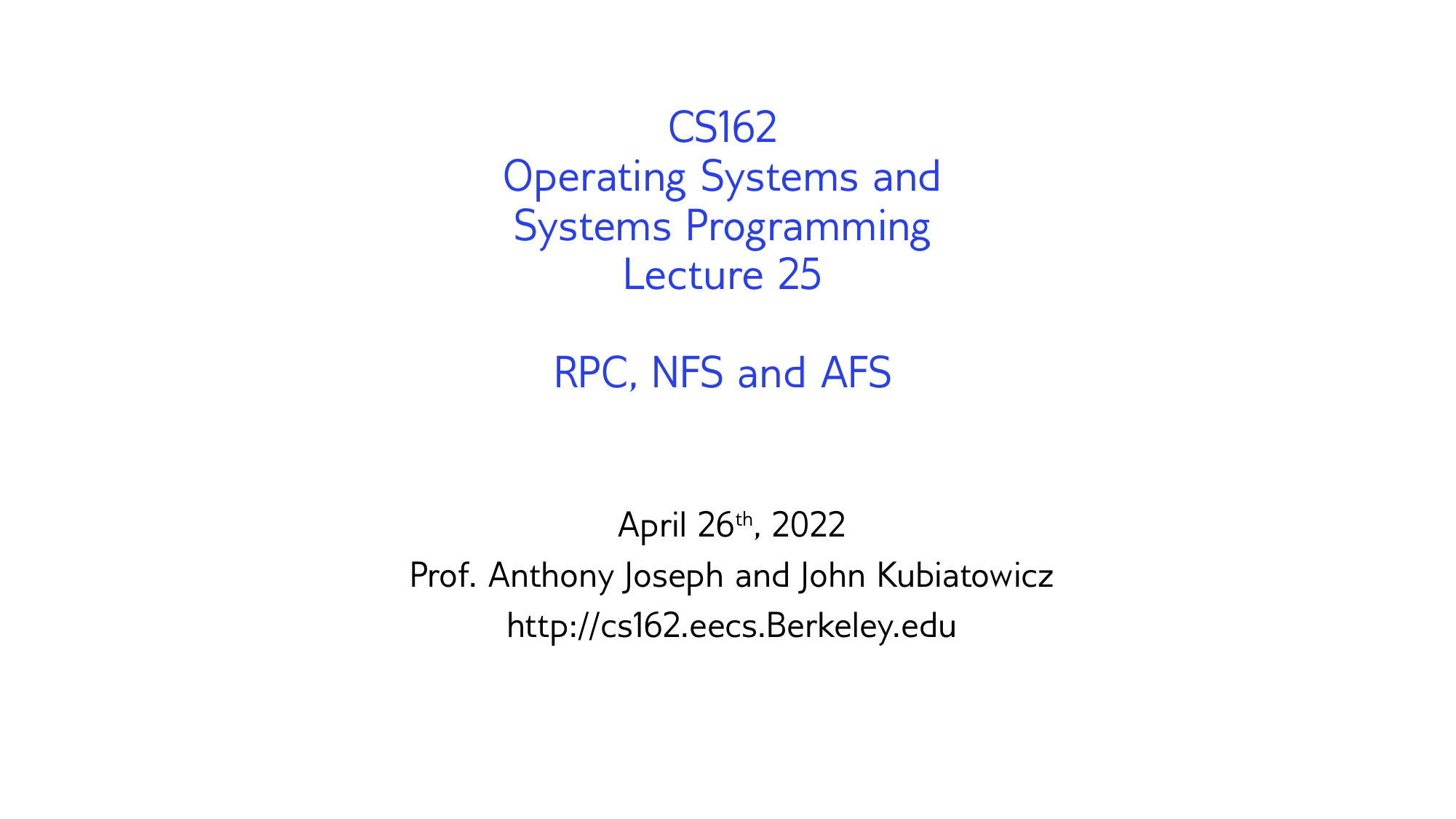

# CS162 Operating Systems and Systems Programming Lecture 25 RPC, NFS and AFS
April 26th, 2022
Prof. Anthony Joseph and John Kubiatowicz
http://cs162.eecs.Berkeley.edu